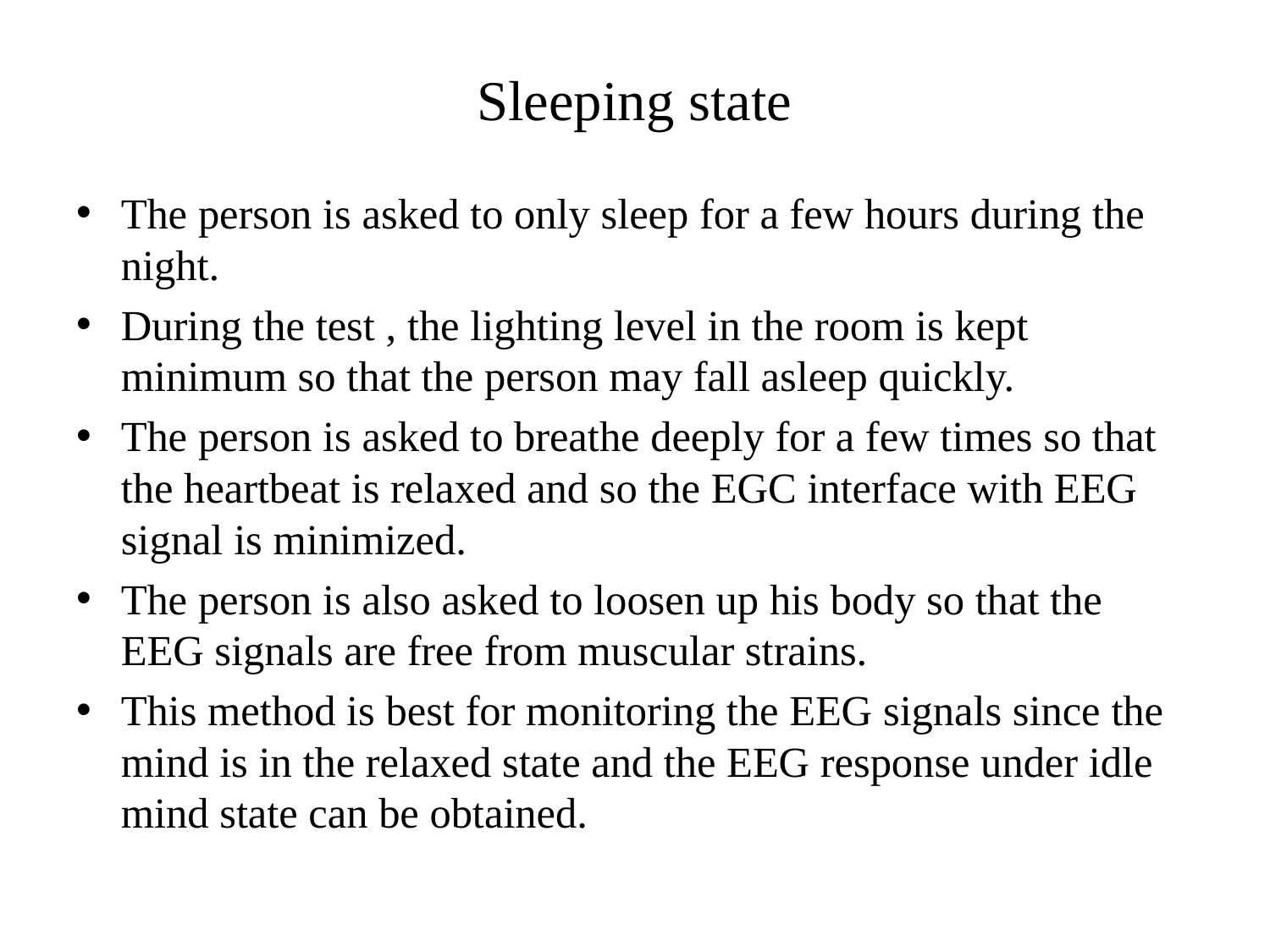

# Sleeping state
The person is asked to only sleep for a few hours during the night.
During the test , the lighting level in the room is kept minimum so that the person may fall asleep quickly.
The person is asked to breathe deeply for a few times so that the heartbeat is relaxed and so the EGC interface with EEG signal is minimized.
The person is also asked to loosen up his body so that the EEG signals are free from muscular strains.
This method is best for monitoring the EEG signals since the mind is in the relaxed state and the EEG response under idle mind state can be obtained.